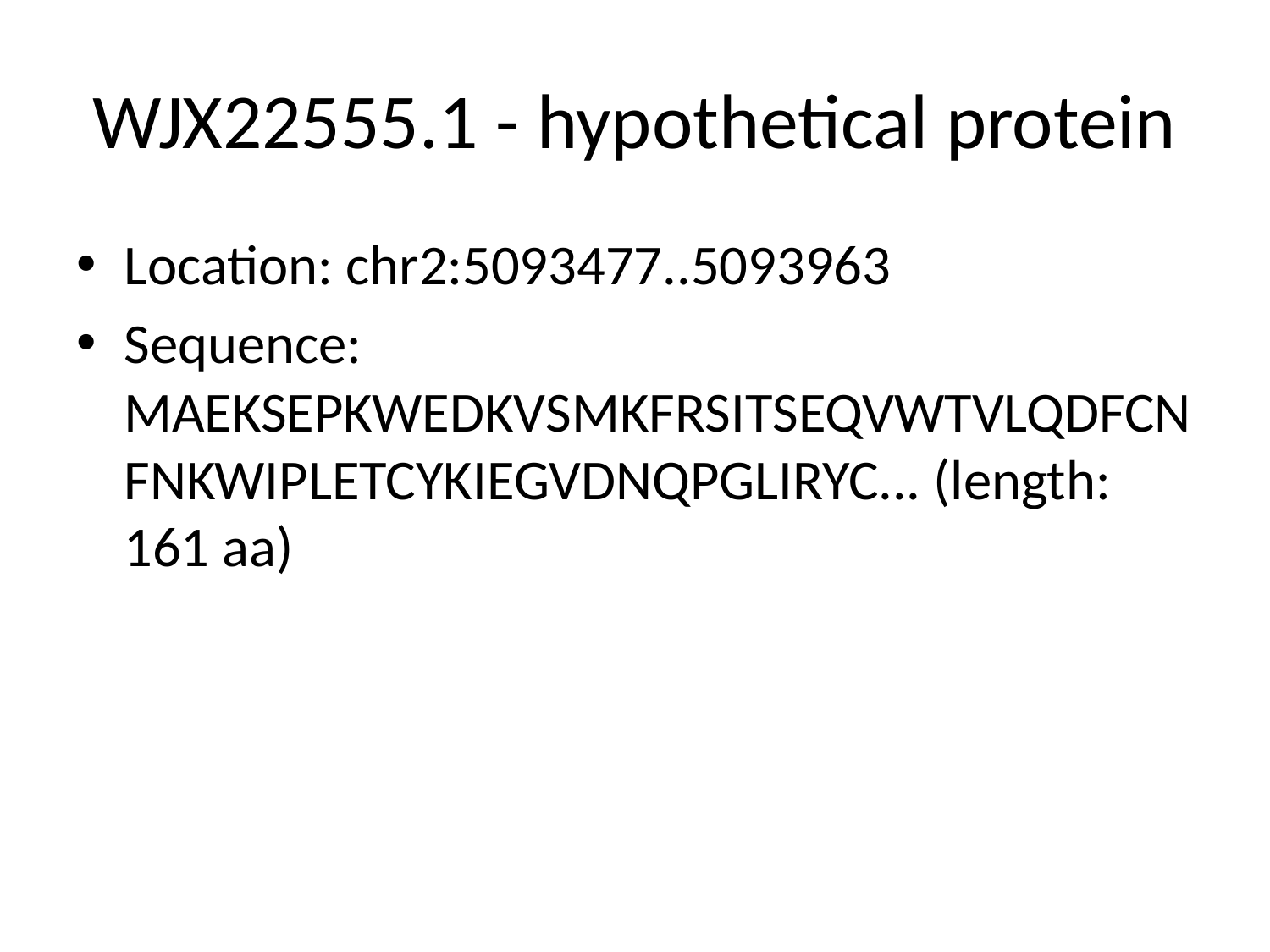

# WJX22555.1 - hypothetical protein
Location: chr2:5093477..5093963
Sequence: MAEKSEPKWEDKVSMKFRSITSEQVWTVLQDFCNFNKWIPLETCYKIEGVDNQPGLIRYC... (length: 161 aa)